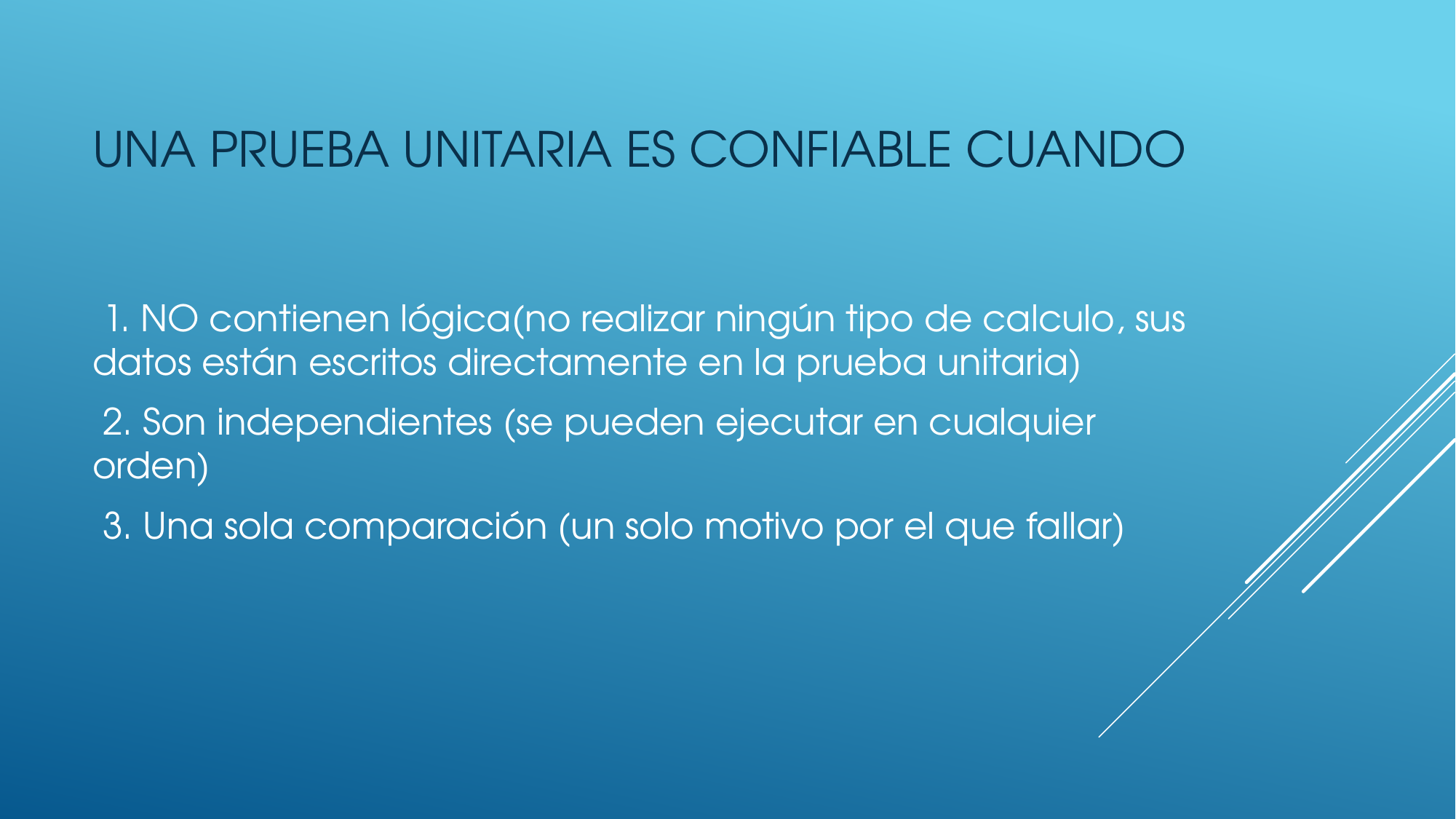

# Una prueba unitaria es confiable cuando
 1. NO contienen lógica(no realizar ningún tipo de calculo, sus datos están escritos directamente en la prueba unitaria)
 2. Son independientes (se pueden ejecutar en cualquier orden)
 3. Una sola comparación (un solo motivo por el que fallar)